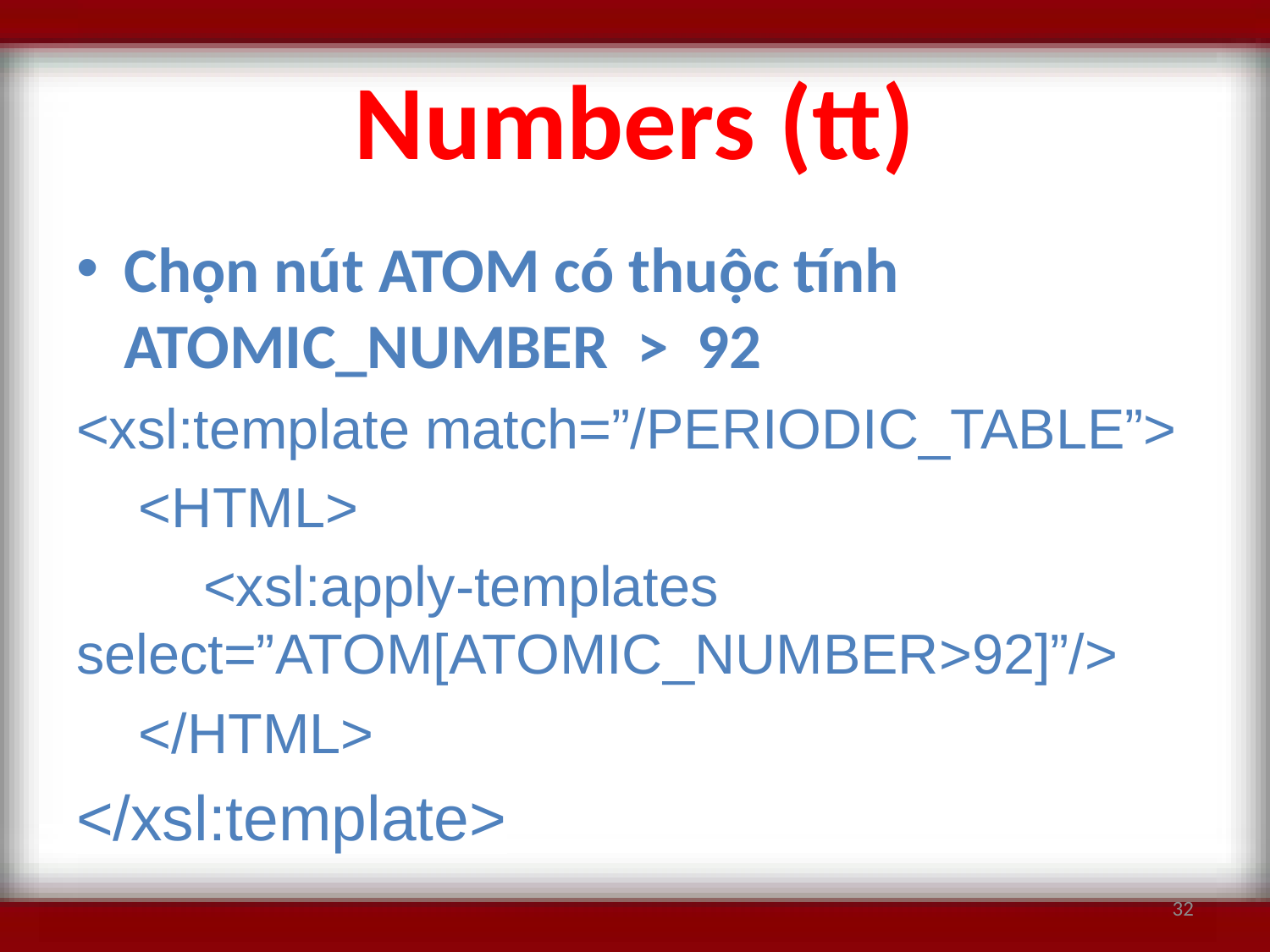

# Numbers (tt)
Chọn nút ATOM có thuộc tính ATOMIC_NUMBER  >  92
<xsl:template match=”/PERIODIC_TABLE”>
    <HTML>
	<xsl:apply-templates select=”ATOM[ATOMIC_NUMBER>92]”/>
    </HTML>
</xsl:template>
32